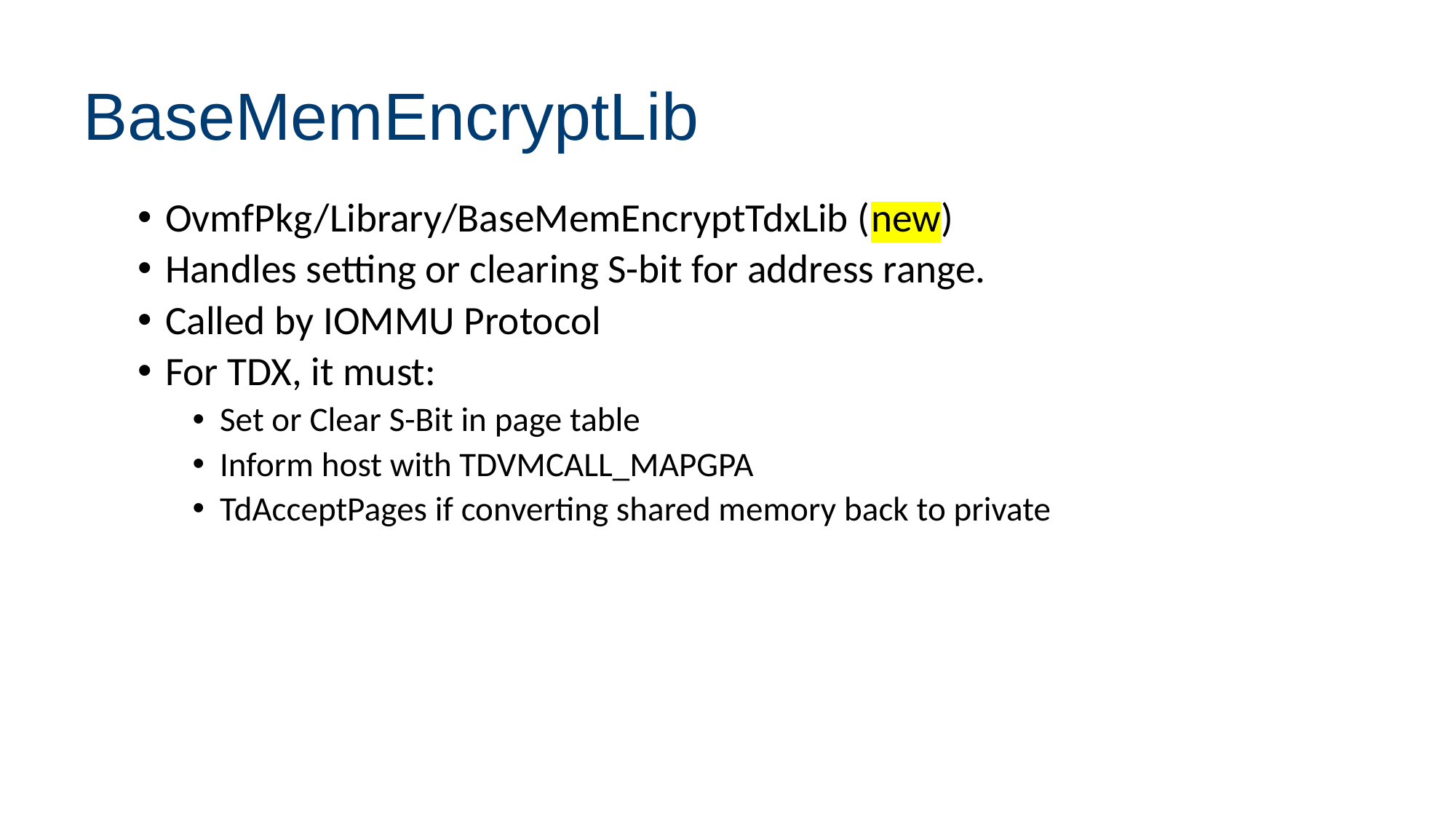

# BaseMemEncryptLib
OvmfPkg/Library/BaseMemEncryptTdxLib (new)
Handles setting or clearing S-bit for address range.
Called by IOMMU Protocol
For TDX, it must:
Set or Clear S-Bit in page table
Inform host with TDVMCALL_MAPGPA
TdAcceptPages if converting shared memory back to private